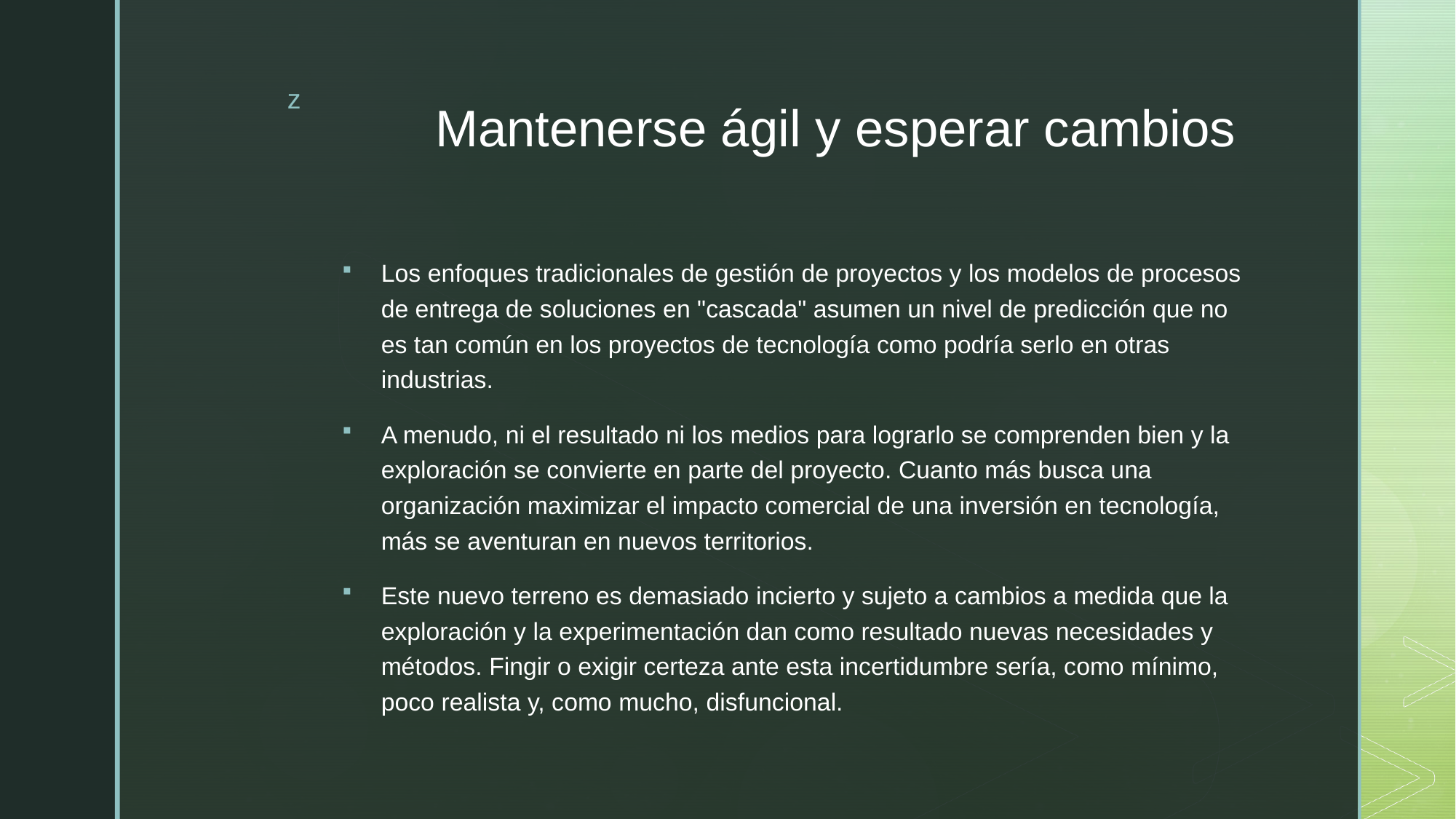

# Mantenerse ágil y esperar cambios
Los enfoques tradicionales de gestión de proyectos y los modelos de procesos de entrega de soluciones en "cascada" asumen un nivel de predicción que no es tan común en los proyectos de tecnología como podría serlo en otras industrias.
A menudo, ni el resultado ni los medios para lograrlo se comprenden bien y la exploración se convierte en parte del proyecto. Cuanto más busca una organización maximizar el impacto comercial de una inversión en tecnología, más se aventuran en nuevos territorios.
Este nuevo terreno es demasiado incierto y sujeto a cambios a medida que la exploración y la experimentación dan como resultado nuevas necesidades y métodos. Fingir o exigir certeza ante esta incertidumbre sería, como mínimo, poco realista y, como mucho, disfuncional.